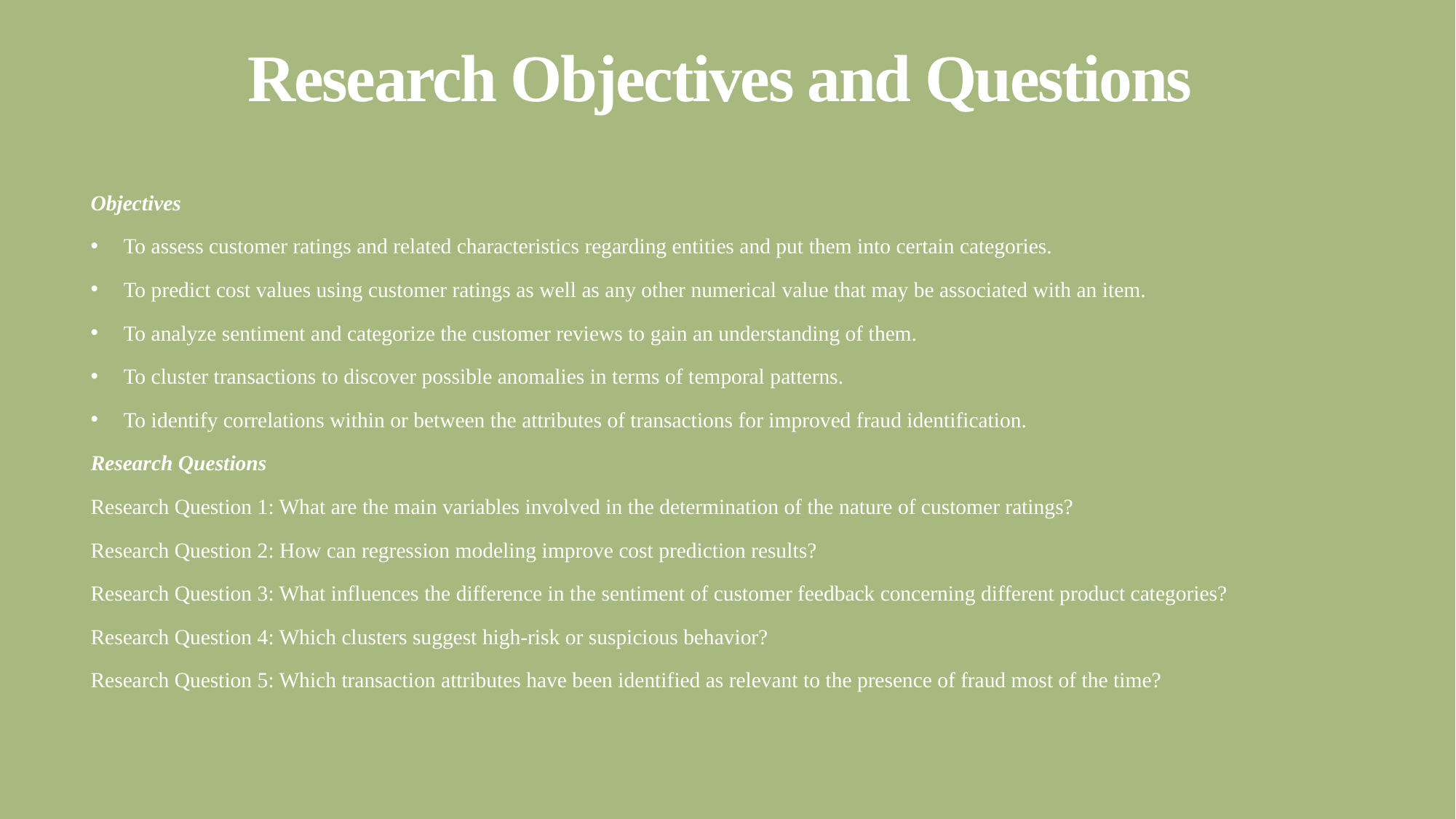

# Research Objectives and Questions
Objectives
To assess customer ratings and related characteristics regarding entities and put them into certain categories.
To predict cost values using customer ratings as well as any other numerical value that may be associated with an item.
To analyze sentiment and categorize the customer reviews to gain an understanding of them.
To cluster transactions to discover possible anomalies in terms of temporal patterns.
To identify correlations within or between the attributes of transactions for improved fraud identification.
Research Questions
Research Question 1: What are the main variables involved in the determination of the nature of customer ratings?
Research Question 2: How can regression modeling improve cost prediction results?
Research Question 3: What influences the difference in the sentiment of customer feedback concerning different product categories?
Research Question 4: Which clusters suggest high-risk or suspicious behavior?
Research Question 5: Which transaction attributes have been identified as relevant to the presence of fraud most of the time?